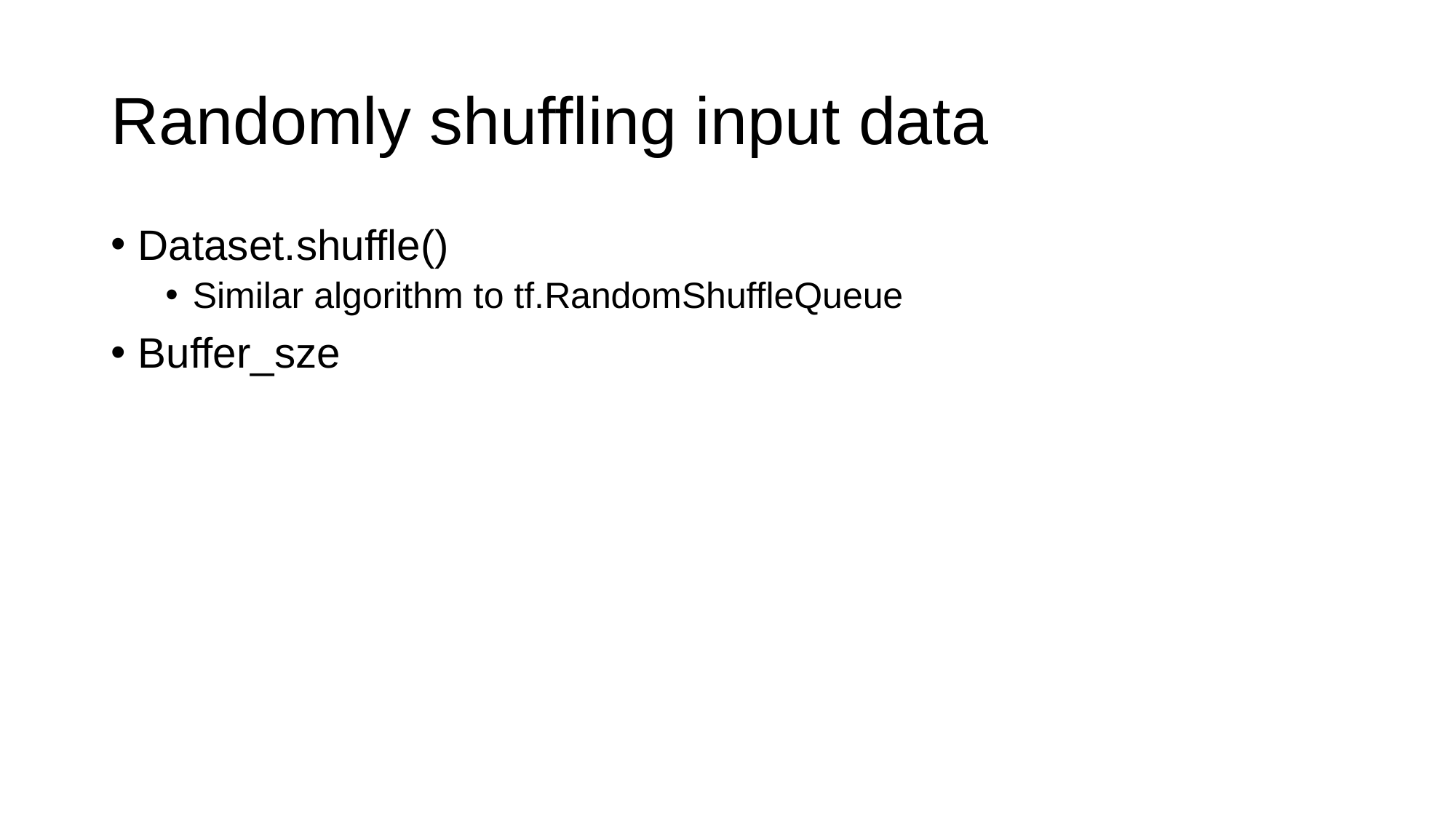

# Randomly shuffling input data
Dataset.shuffle()
Similar algorithm to tf.RandomShuffleQueue
Buffer_sze